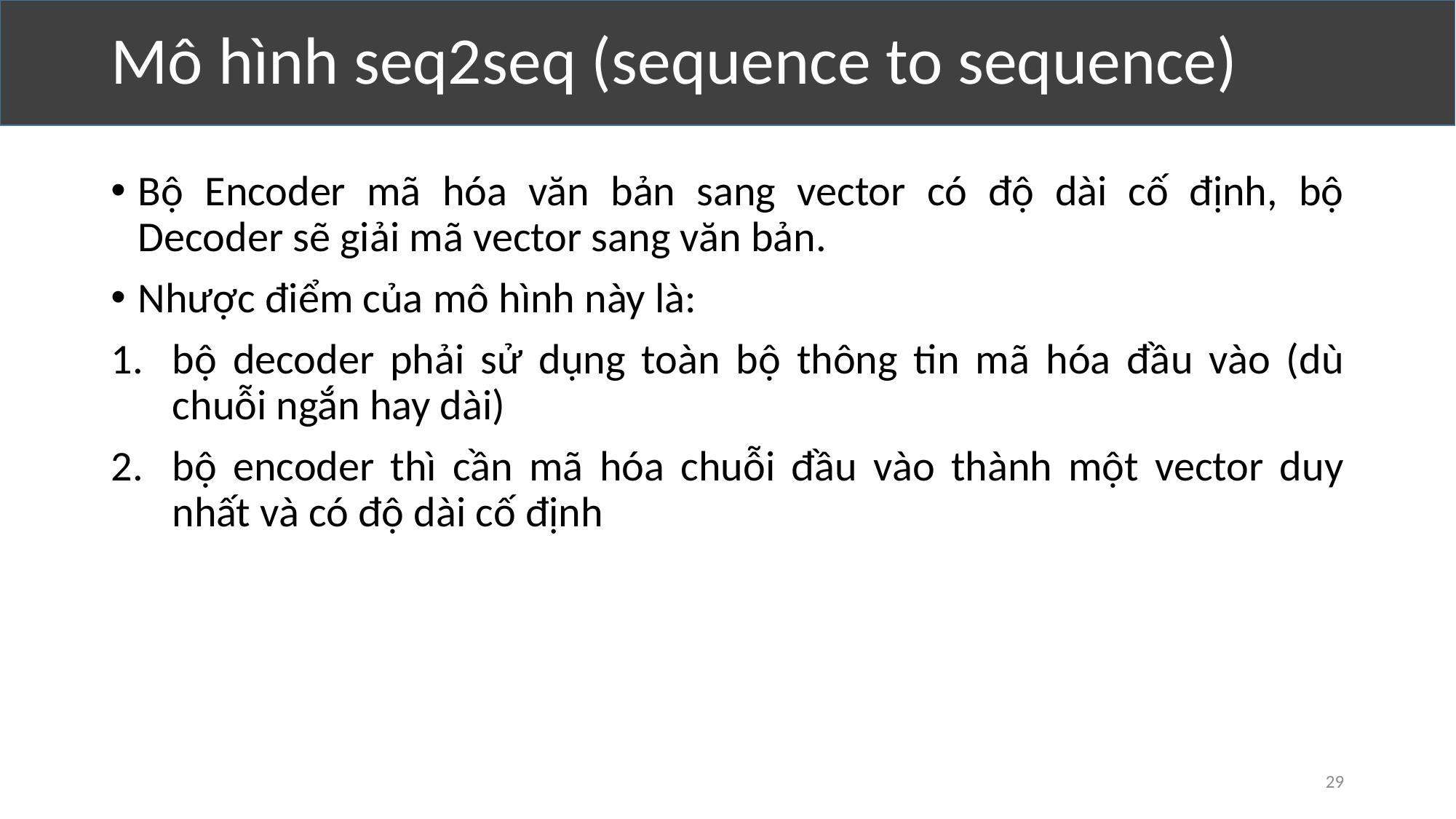

Mô hình seq2seq (sequence to sequence)
Bộ Encoder mã hóa văn bản sang vector có độ dài cố định, bộ Decoder sẽ giải mã vector sang văn bản.
Nhược điểm của mô hình này là:
bộ decoder phải sử dụng toàn bộ thông tin mã hóa đầu vào (dù chuỗi ngắn hay dài)
bộ encoder thì cần mã hóa chuỗi đầu vào thành một vector duy nhất và có độ dài cố định
29